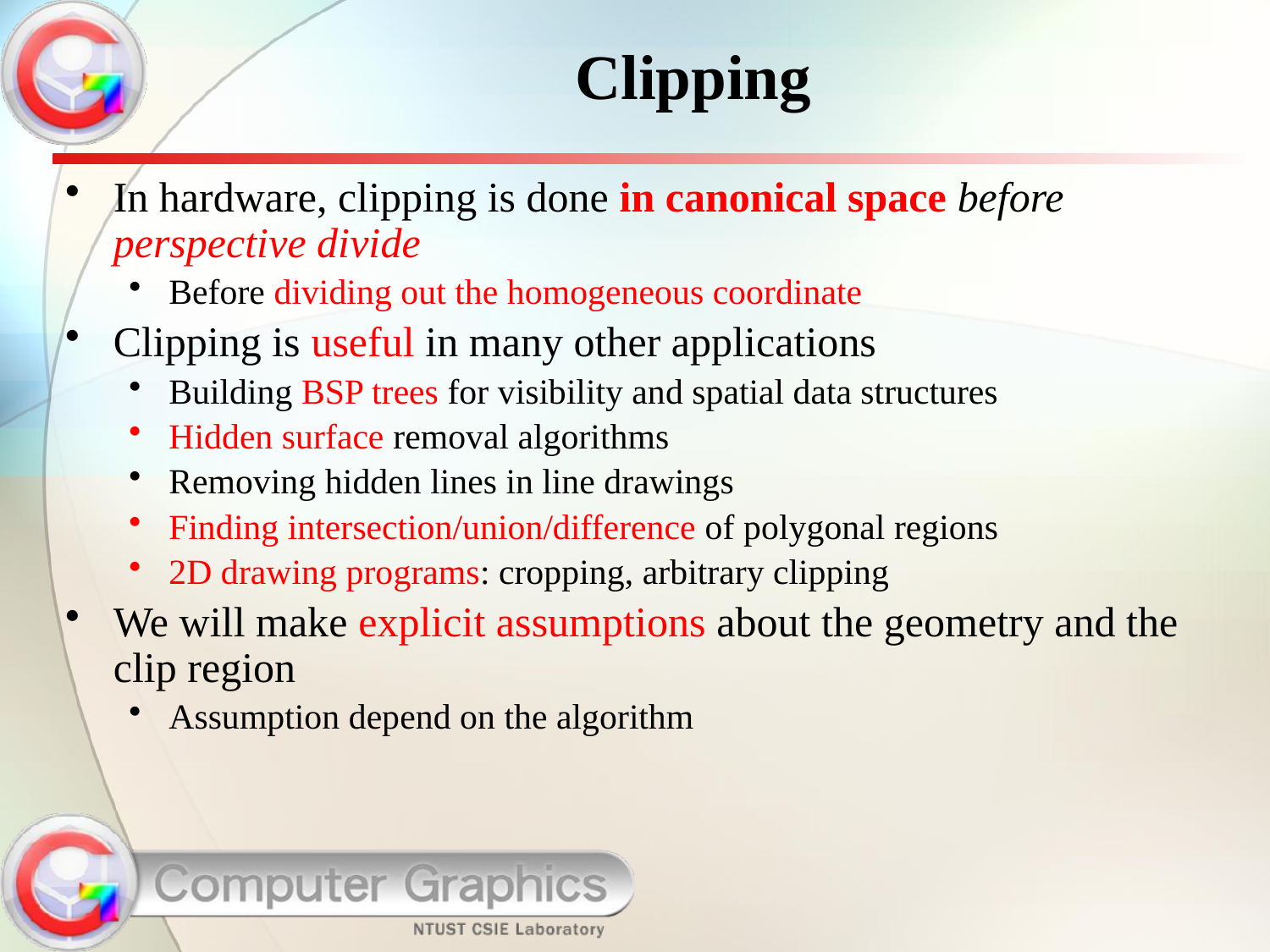

# Clipping
In hardware, clipping is done in canonical space before perspective divide
Before dividing out the homogeneous coordinate
Clipping is useful in many other applications
Building BSP trees for visibility and spatial data structures
Hidden surface removal algorithms
Removing hidden lines in line drawings
Finding intersection/union/difference of polygonal regions
2D drawing programs: cropping, arbitrary clipping
We will make explicit assumptions about the geometry and the clip region
Assumption depend on the algorithm